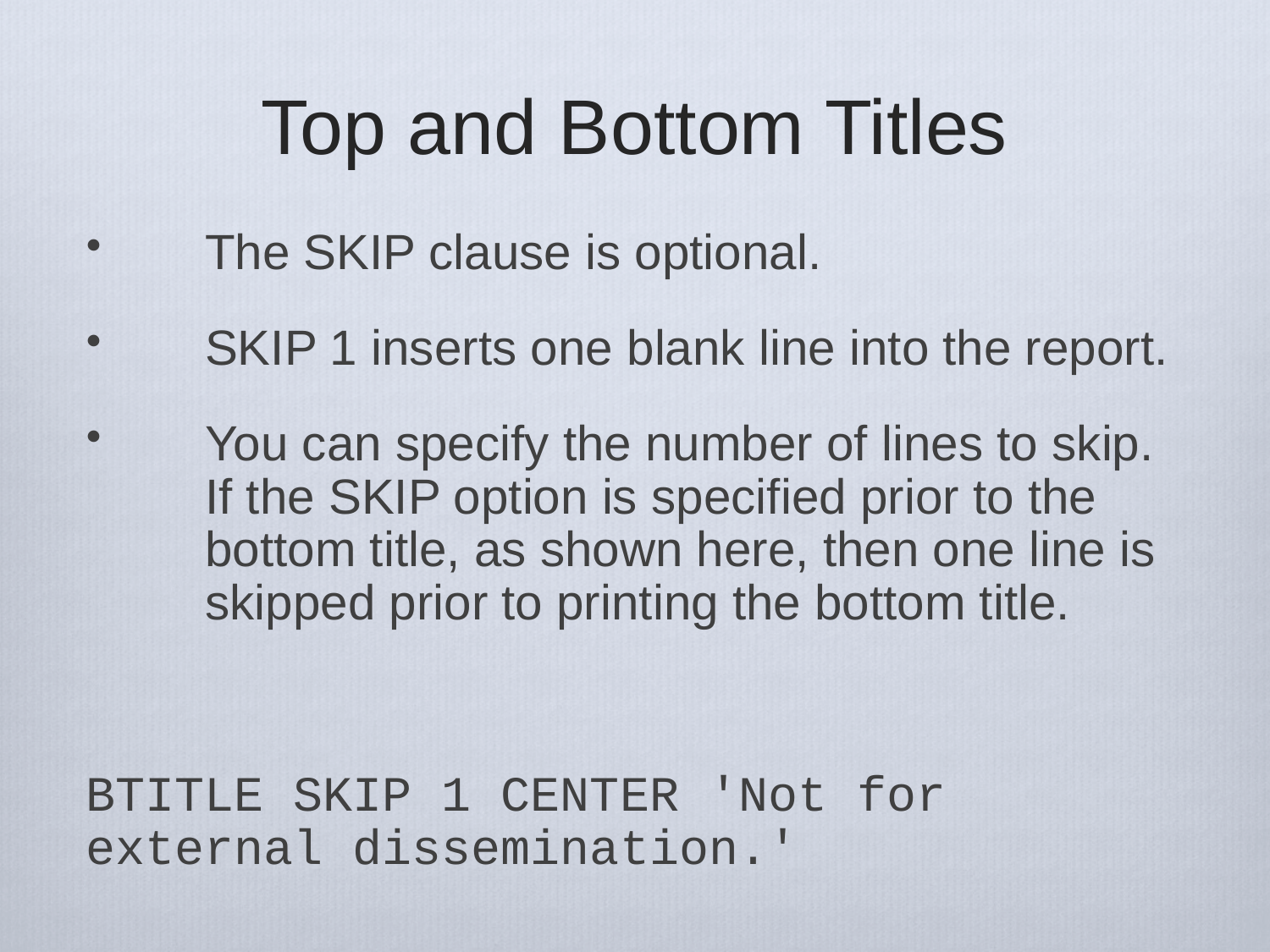

# Top and Bottom Titles
The SKIP clause is optional.
SKIP 1 inserts one blank line into the report.
You can specify the number of lines to skip.  If the SKIP option is specified prior to the bottom title, as shown here, then one line is skipped prior to printing the bottom title.

BTITLE SKIP 1 CENTER 'Not for external dissemination.'